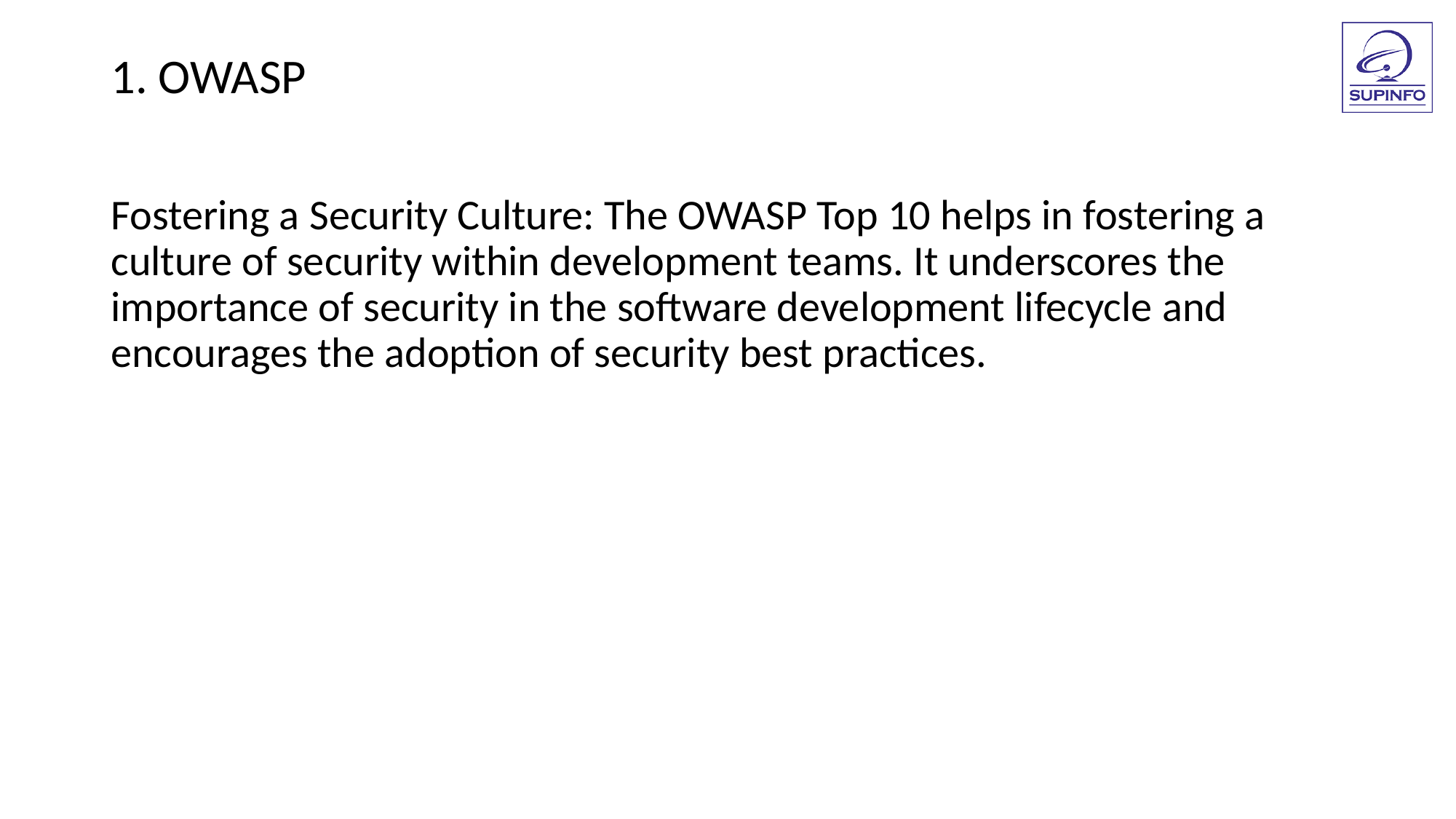

1. OWASP

Fostering a Security Culture: The OWASP Top 10 helps in fostering a culture of security within development teams. It underscores the importance of security in the software development lifecycle and encourages the adoption of security best practices.